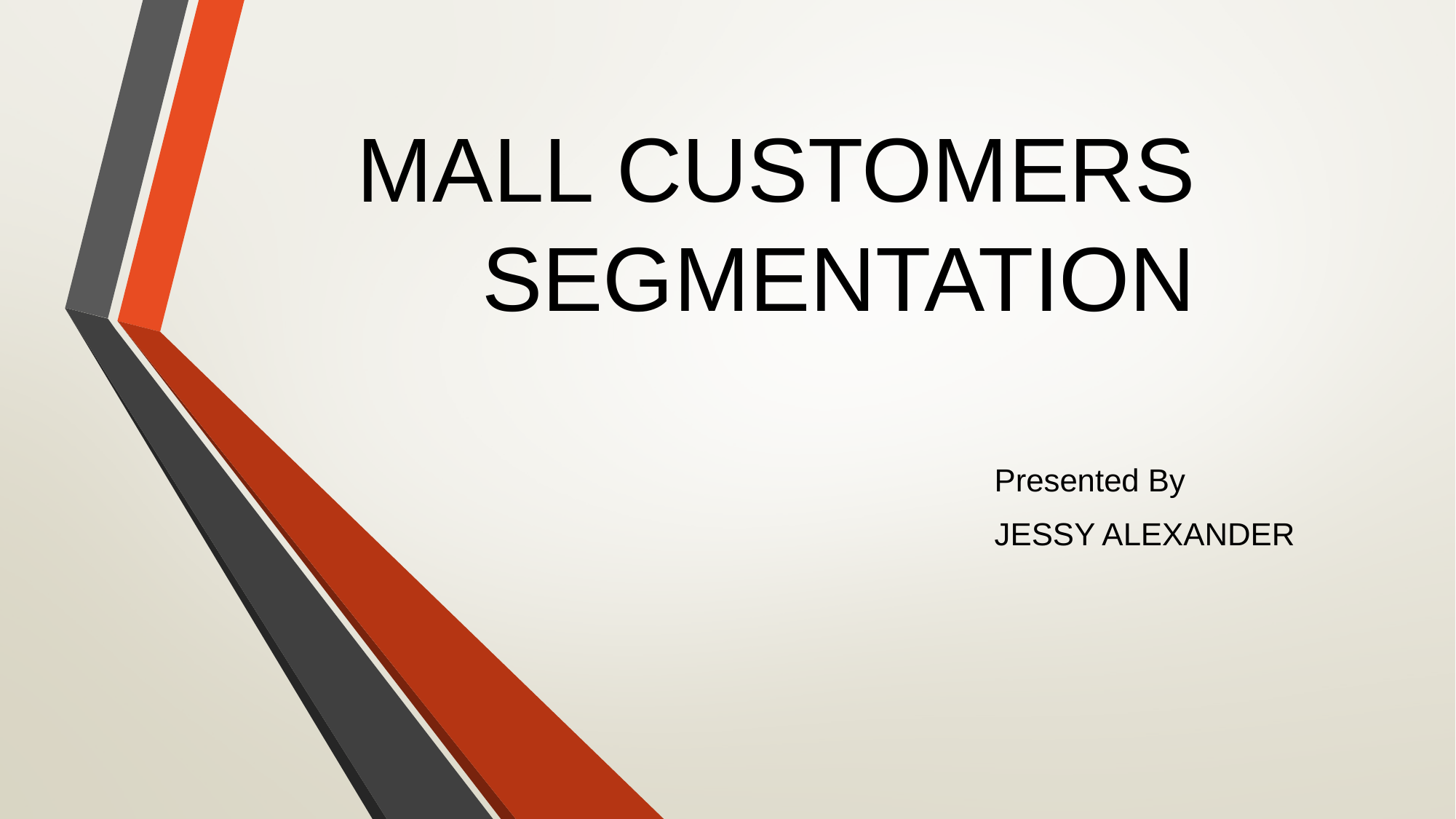

# MALL CUSTOMERS SEGMENTATION
Presented By
JESSY ALEXANDER